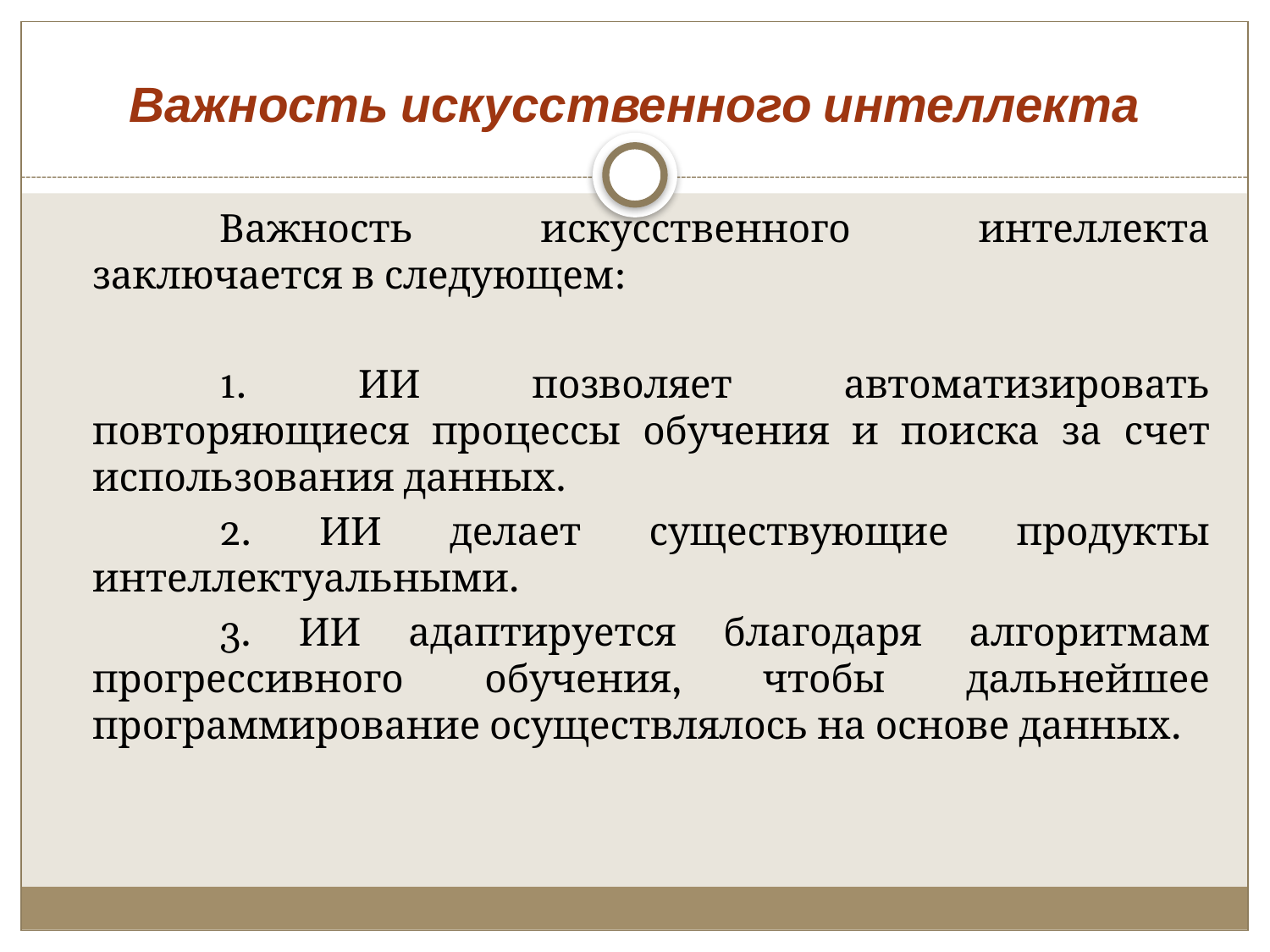

# Важность искусственного интеллекта

		Важность искусственного интеллекта заключается в следующем:

		1. ИИ позволяет автоматизировать повторяющиеся процессы обучения и поиска за счет использования данных.
		2. ИИ делает существующие продукты интеллектуальными.
		3. ИИ адаптируется благодаря алгоритмам прогрессивного обучения, чтобы дальнейшее программирование осуществлялось на основе данных.